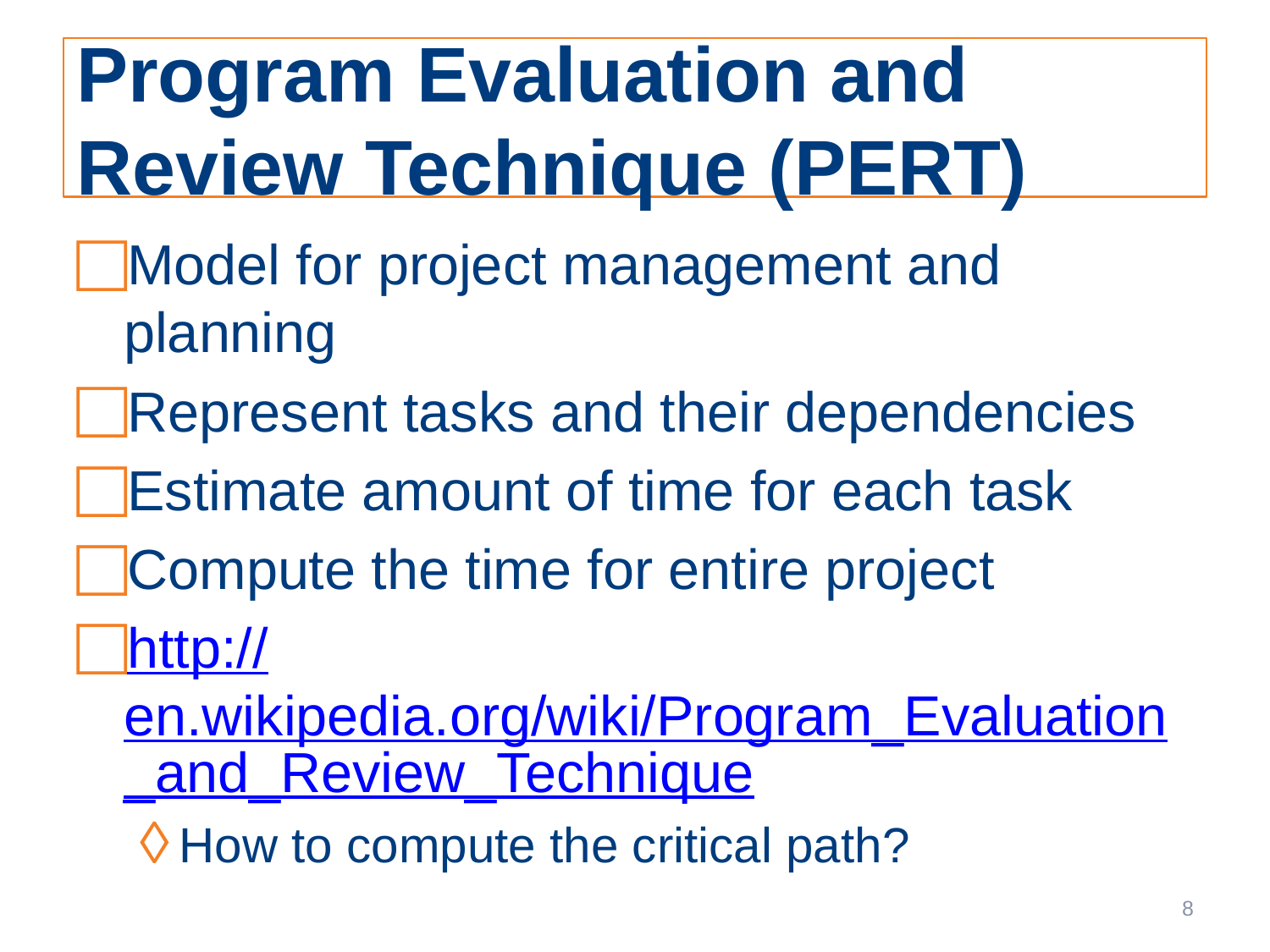

# Program Evaluation and Review Technique (PERT)
Model for project management and planning
Represent tasks and their dependencies
Estimate amount of time for each task
Compute the time for entire project
http://en.wikipedia.org/wiki/Program_Evaluation_and_Review_Technique
How to compute the critical path?
8